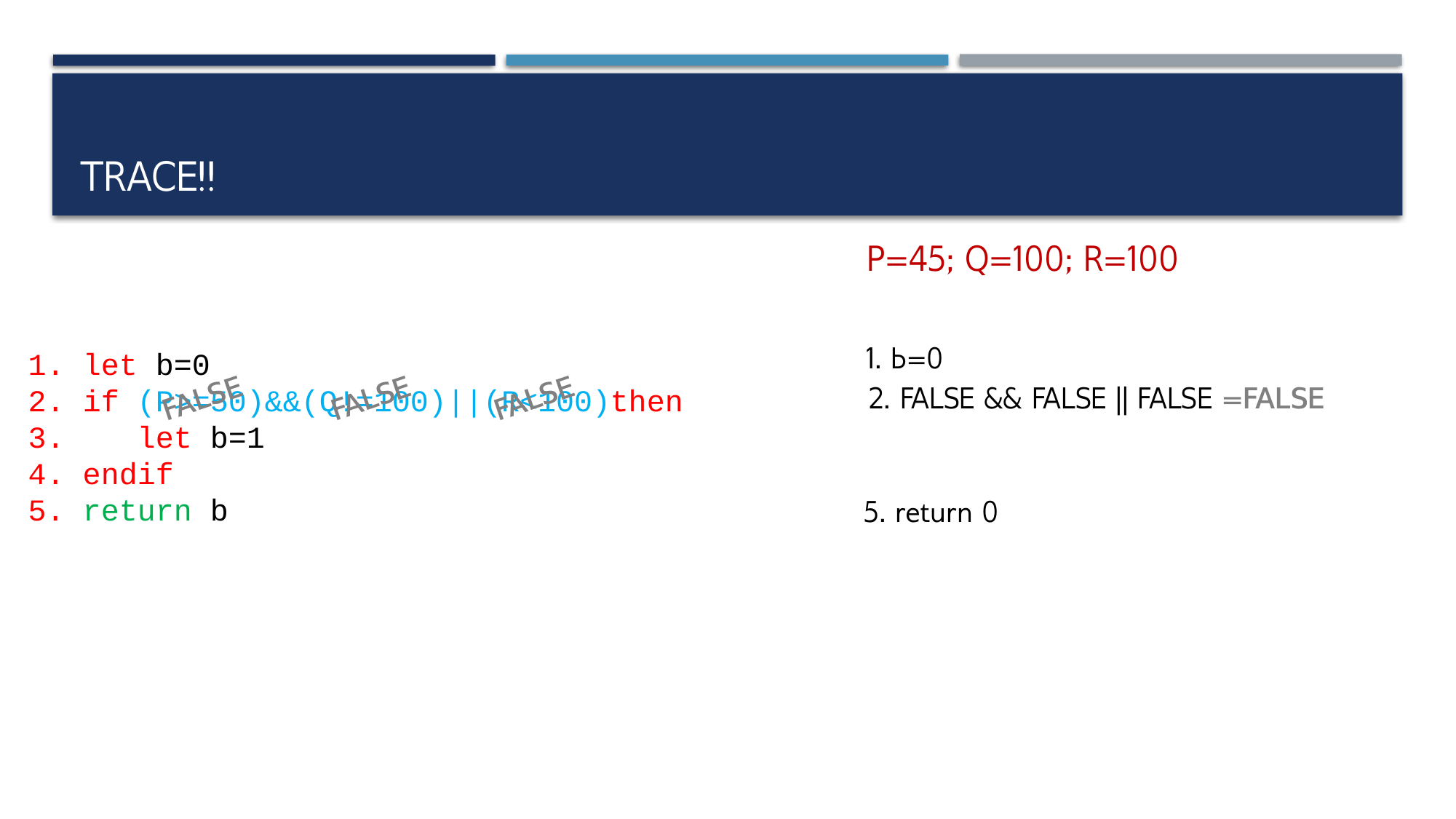

# Trace!!
P=45; Q=100; R=100
1. b=0
1. let b=0
2. if (P>=50)&&(Q!=100)||(R<100)then
3. 	let b=1
4. endif
5. return b
FALSE
2. FALSE && FALSE || FALSE
=FALSE
FALSE
FALSE
5. return 0